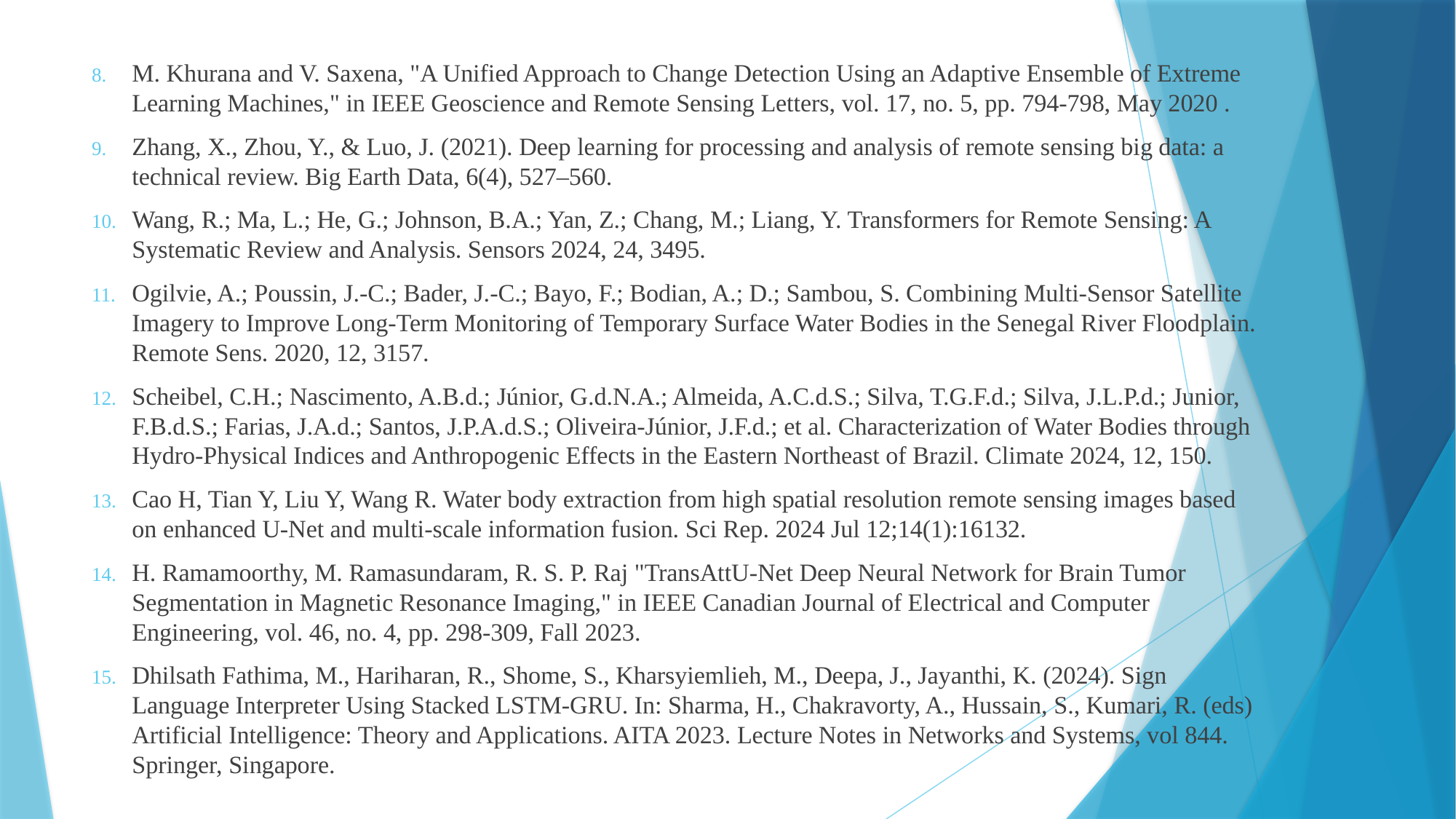

M. Khurana and V. Saxena, "A Unified Approach to Change Detection Using an Adaptive Ensemble of Extreme Learning Machines," in IEEE Geoscience and Remote Sensing Letters, vol. 17, no. 5, pp. 794-798, May 2020 .
Zhang, X., Zhou, Y., & Luo, J. (2021). Deep learning for processing and analysis of remote sensing big data: a technical review. Big Earth Data, 6(4), 527–560.
Wang, R.; Ma, L.; He, G.; Johnson, B.A.; Yan, Z.; Chang, M.; Liang, Y. Transformers for Remote Sensing: A Systematic Review and Analysis. Sensors 2024, 24, 3495.
Ogilvie, A.; Poussin, J.-C.; Bader, J.-C.; Bayo, F.; Bodian, A.; D.; Sambou, S. Combining Multi-Sensor Satellite Imagery to Improve Long-Term Monitoring of Temporary Surface Water Bodies in the Senegal River Floodplain. Remote Sens. 2020, 12, 3157.
Scheibel, C.H.; Nascimento, A.B.d.; Júnior, G.d.N.A.; Almeida, A.C.d.S.; Silva, T.G.F.d.; Silva, J.L.P.d.; Junior, F.B.d.S.; Farias, J.A.d.; Santos, J.P.A.d.S.; Oliveira-Júnior, J.F.d.; et al. Characterization of Water Bodies through Hydro-Physical Indices and Anthropogenic Effects in the Eastern Northeast of Brazil. Climate 2024, 12, 150.
Cao H, Tian Y, Liu Y, Wang R. Water body extraction from high spatial resolution remote sensing images based on enhanced U-Net and multi-scale information fusion. Sci Rep. 2024 Jul 12;14(1):16132.
H. Ramamoorthy, M. Ramasundaram, R. S. P. Raj "TransAttU-Net Deep Neural Network for Brain Tumor Segmentation in Magnetic Resonance Imaging," in IEEE Canadian Journal of Electrical and Computer Engineering, vol. 46, no. 4, pp. 298-309, Fall 2023.
Dhilsath Fathima, M., Hariharan, R., Shome, S., Kharsyiemlieh, M., Deepa, J., Jayanthi, K. (2024). Sign Language Interpreter Using Stacked LSTM-GRU. In: Sharma, H., Chakravorty, A., Hussain, S., Kumari, R. (eds) Artificial Intelligence: Theory and Applications. AITA 2023. Lecture Notes in Networks and Systems, vol 844. Springer, Singapore.